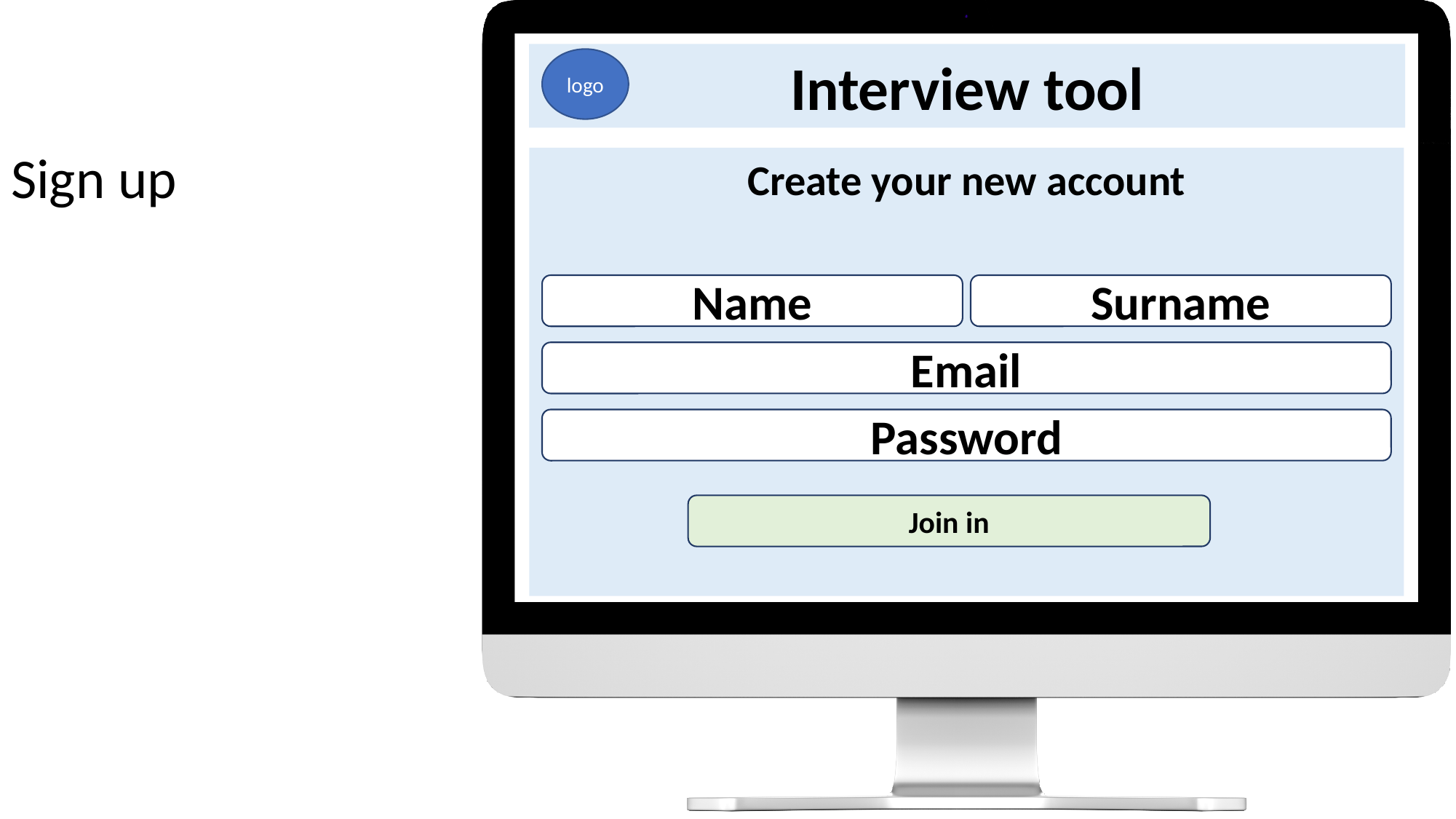

Interview tool
logo
# Sign up
Create your new account
Name
Surname
Email
Password
Join in